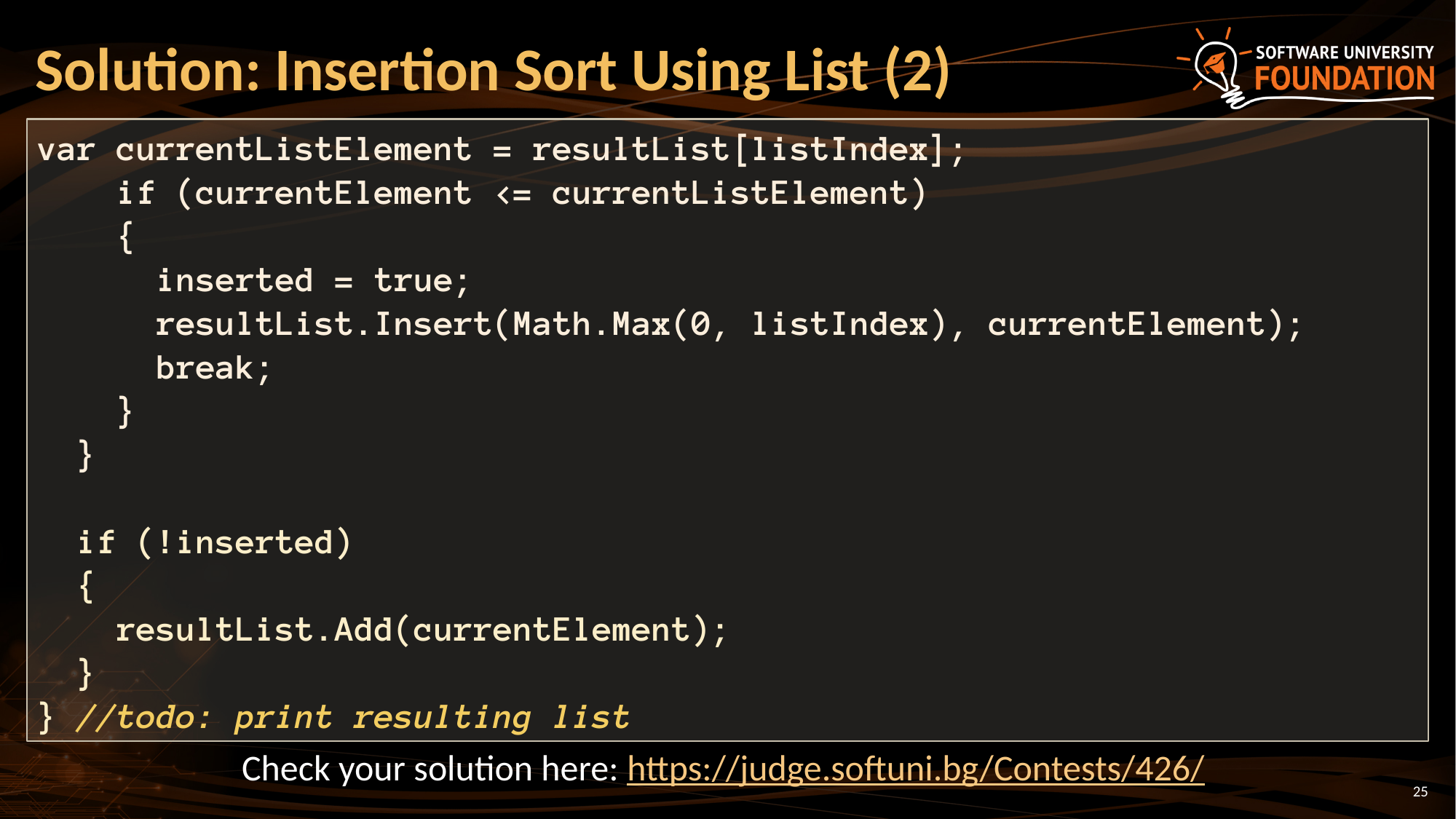

# Solution: Insertion Sort Using List (2)
var currentListElement = resultList[listIndex];
    if (currentElement <= currentListElement)
    {
      inserted = true;
      resultList.Insert(Math.Max(0, listIndex), currentElement);
      break;
    }
  }

  if (!inserted)
  {
    resultList.Add(currentElement);
  }
} //todo: print resulting list
Check your solution here: https://judge.softuni.bg/Contests/426/
25